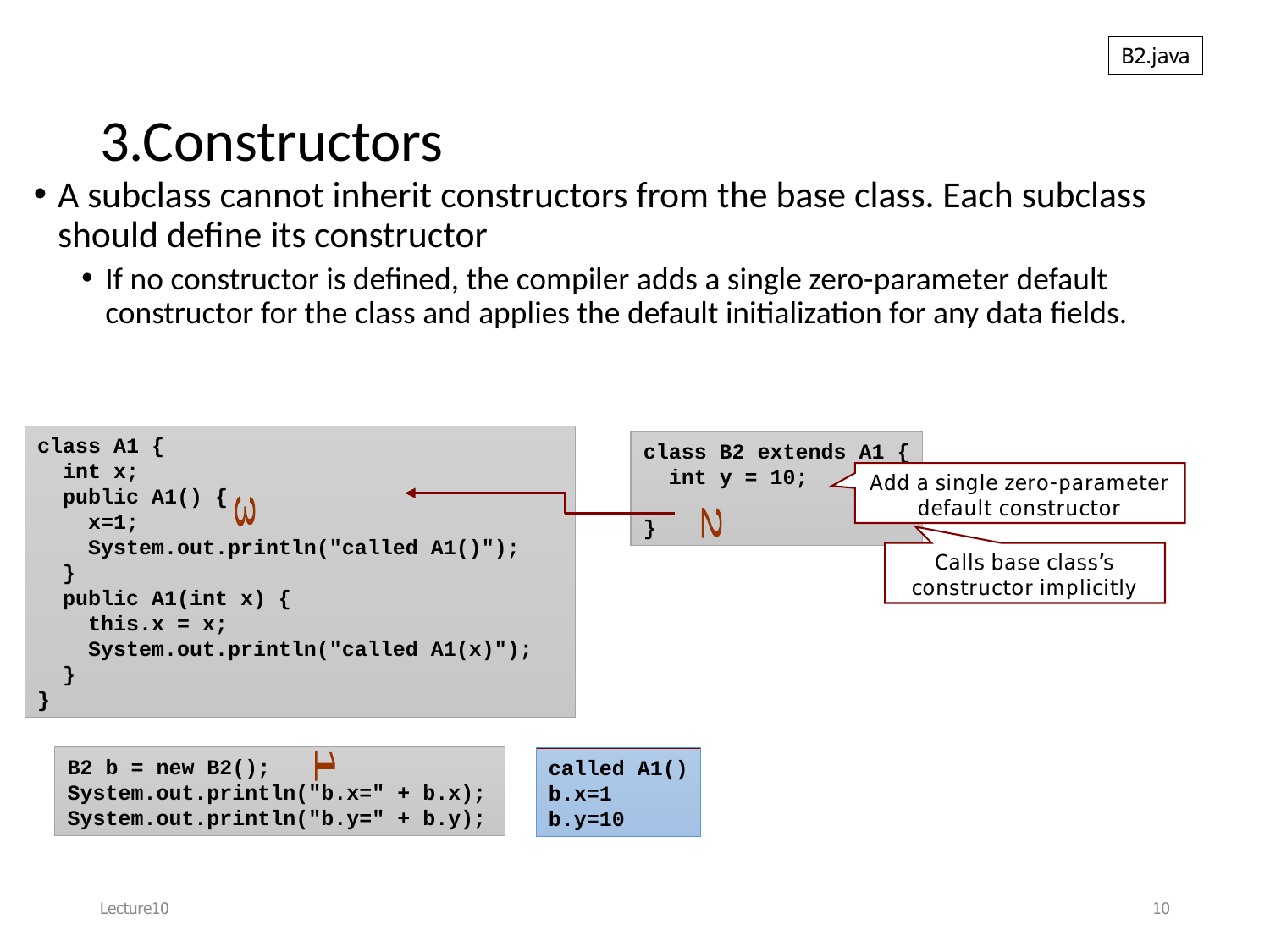

B2.java
# 3.Constructors
A subclass cannot inherit constructors from the base class. Each subclass should define its constructor
If no constructor is defined, the compiler adds a single zero-parameter default constructor for the class and applies the default initialization for any data fields.
class A1 {
  int x;
  public A1() {
    x=1;
    System.out.println("called A1()");
  }
  public A1(int x) {
    this.x = x;
    System.out.println("called A1(x)");
  }
}
class B2 extends A1 {
  int y = 10;

}
Add a single zero-parameter default constructor

3
2
Calls base class’s constructor implicitly
B2 b = new B2();
System.out.println("b.x=" + b.x);
System.out.println("b.y=" + b.y);
called A1()
b.x=1
b.y=10
1
Lecture10
10